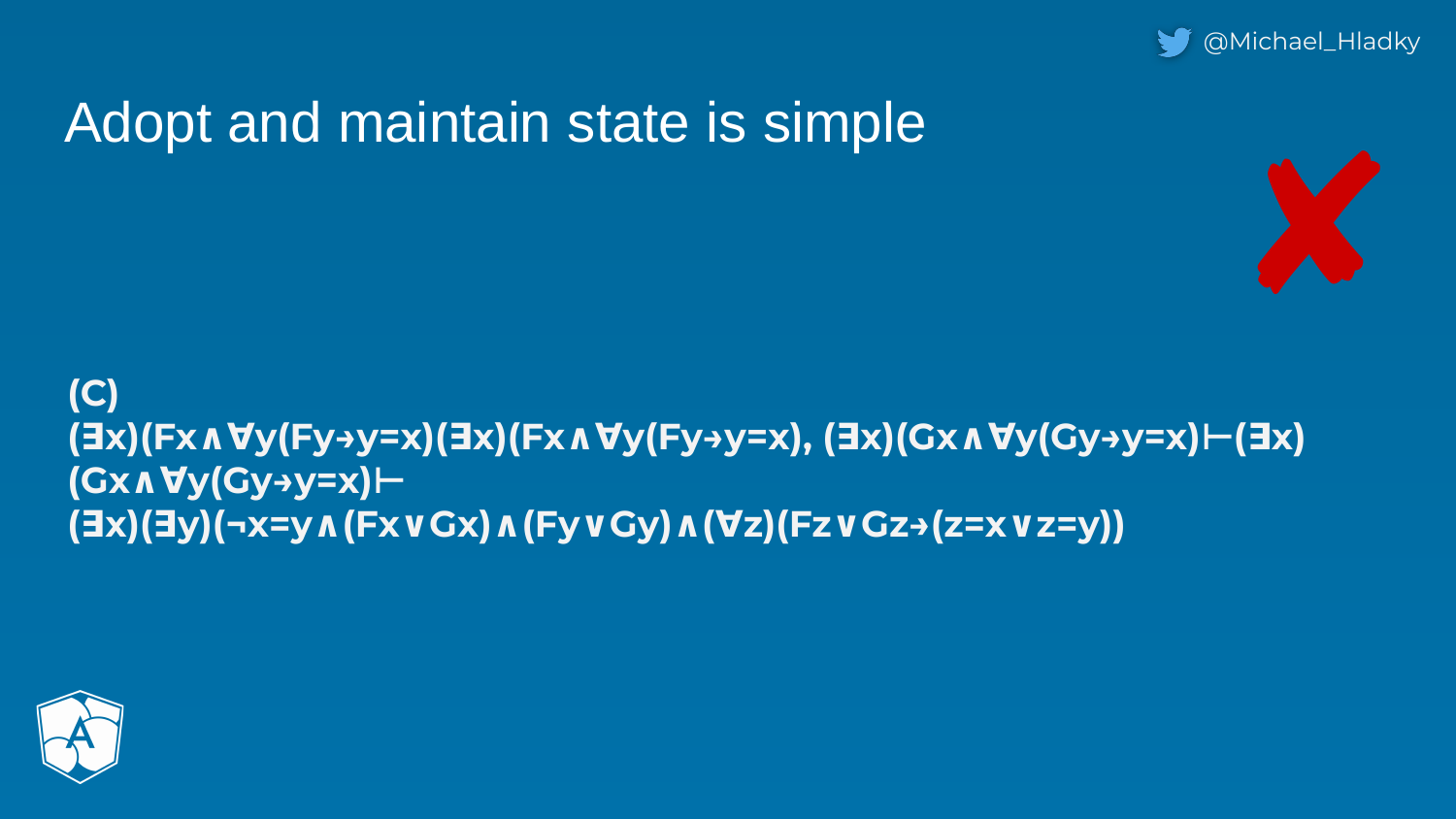

# Adopt and maintain state is simple
✘
(C)
(∃x)(Fx∧∀y(Fy→y=x)(∃x)(Fx∧∀y(Fy→y=x), (∃x)(Gx∧∀y(Gy→y=x)⊢(∃x)(Gx∧∀y(Gy→y=x)⊢
(∃x)(∃y)(¬x=y∧(Fx∨Gx)∧(Fy∨Gy)∧(∀z)(Fz∨Gz→(z=x∨z=y))